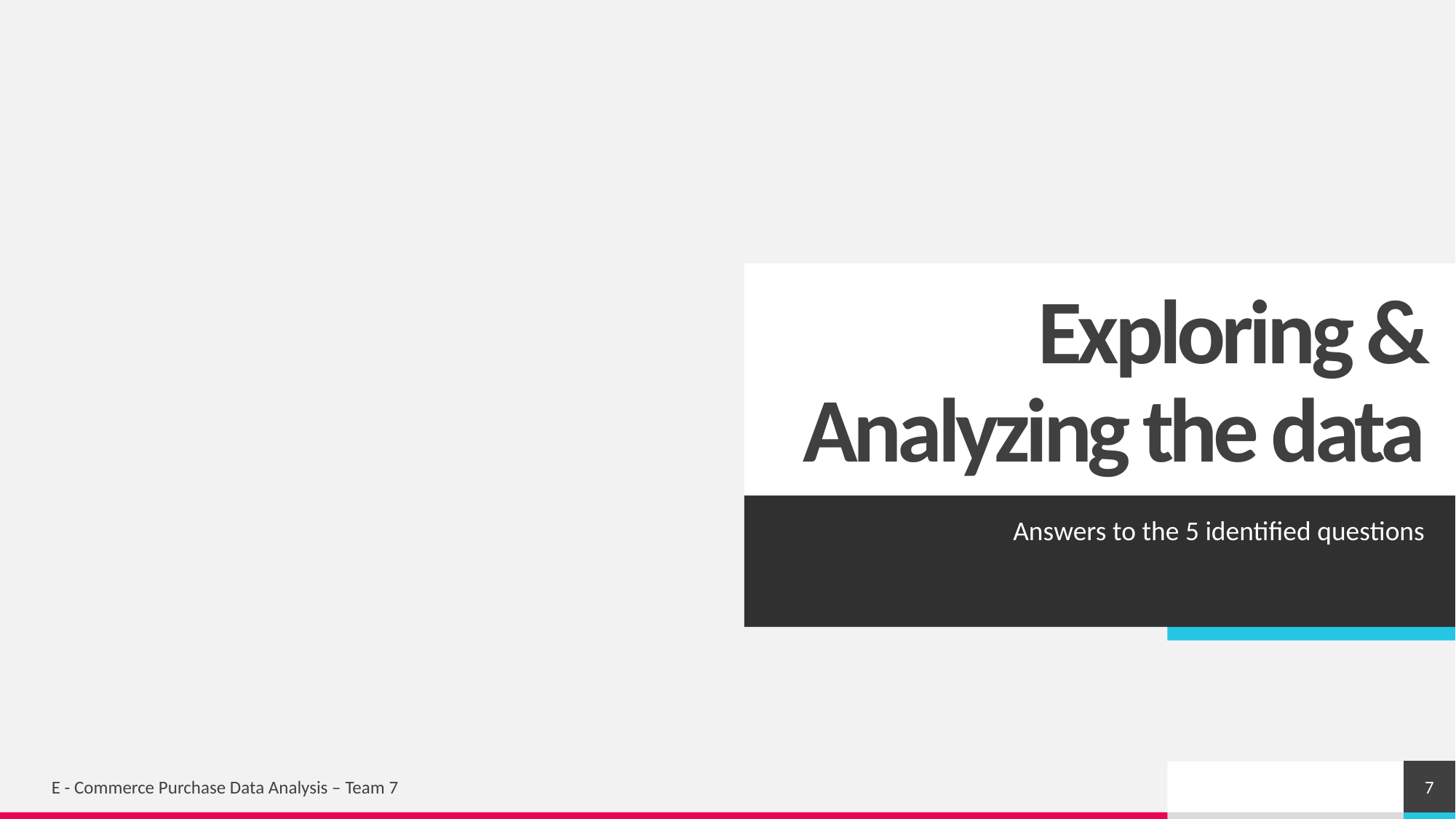

# Exploring & Analyzing the data
Answers to the 5 identified questions
7
E - Commerce Purchase Data Analysis – Team 7